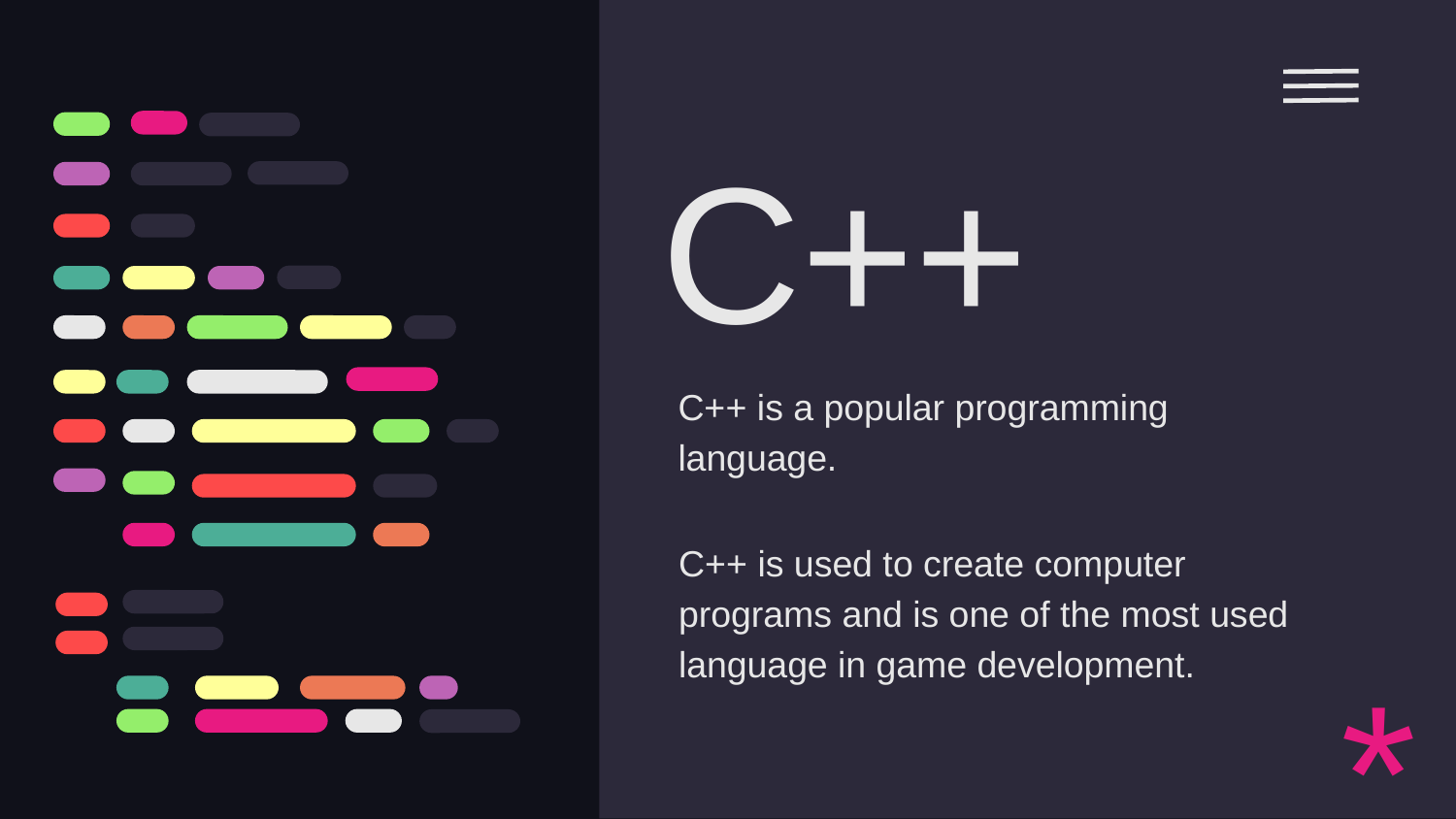

# C++

C++ is a popular programming language.
C++ is used to create computer programs and is one of the most used language in game development.
*